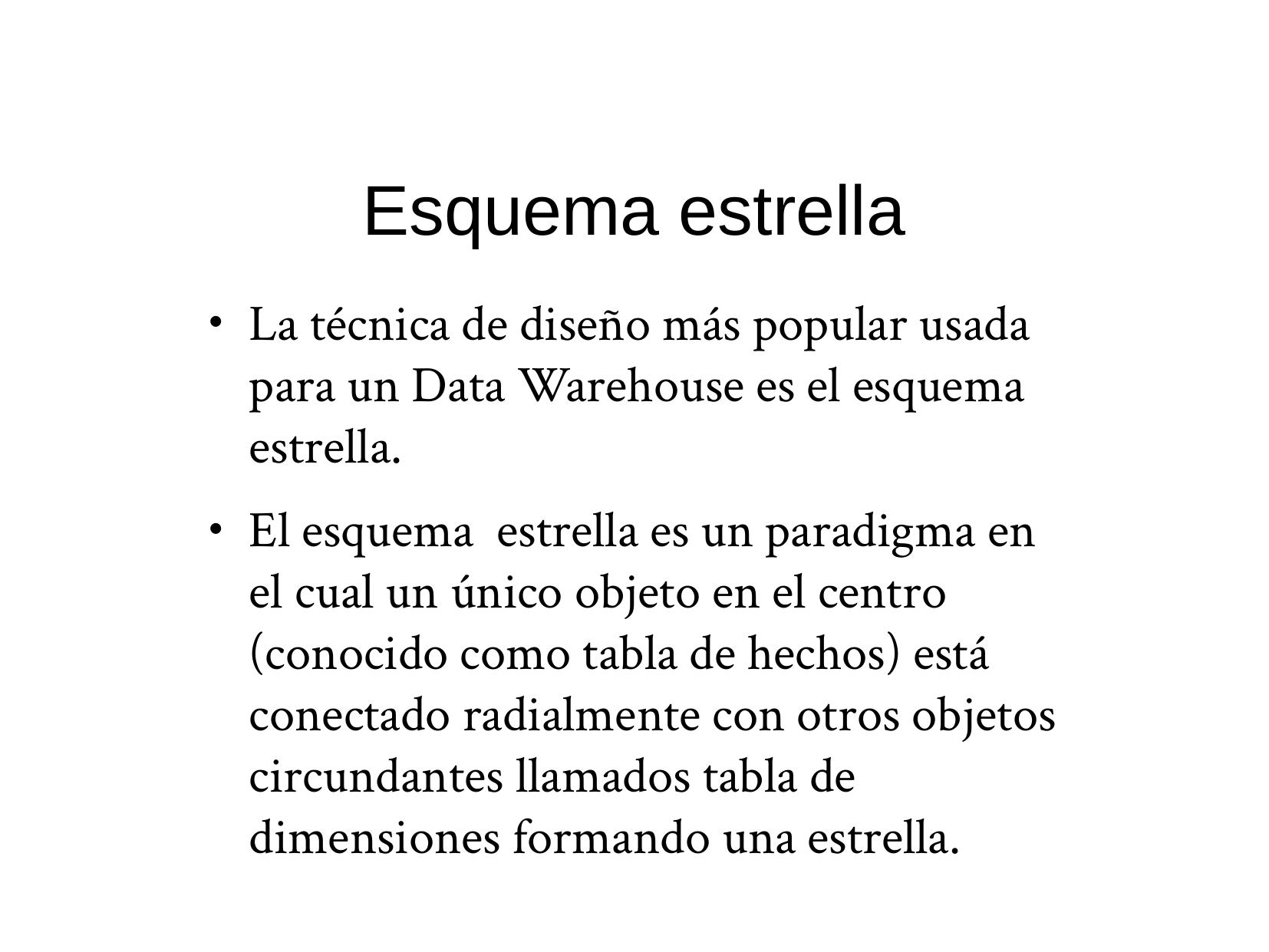

# Esquema estrella
La técnica de diseño más popular usada para un Data Warehouse es el esquema estrella.
El esquema  estrella es un paradigma en el cual un único objeto en el centro (conocido como tabla de hechos) está conectado radialmente con otros objetos circundantes llamados tabla de dimensiones formando una estrella.